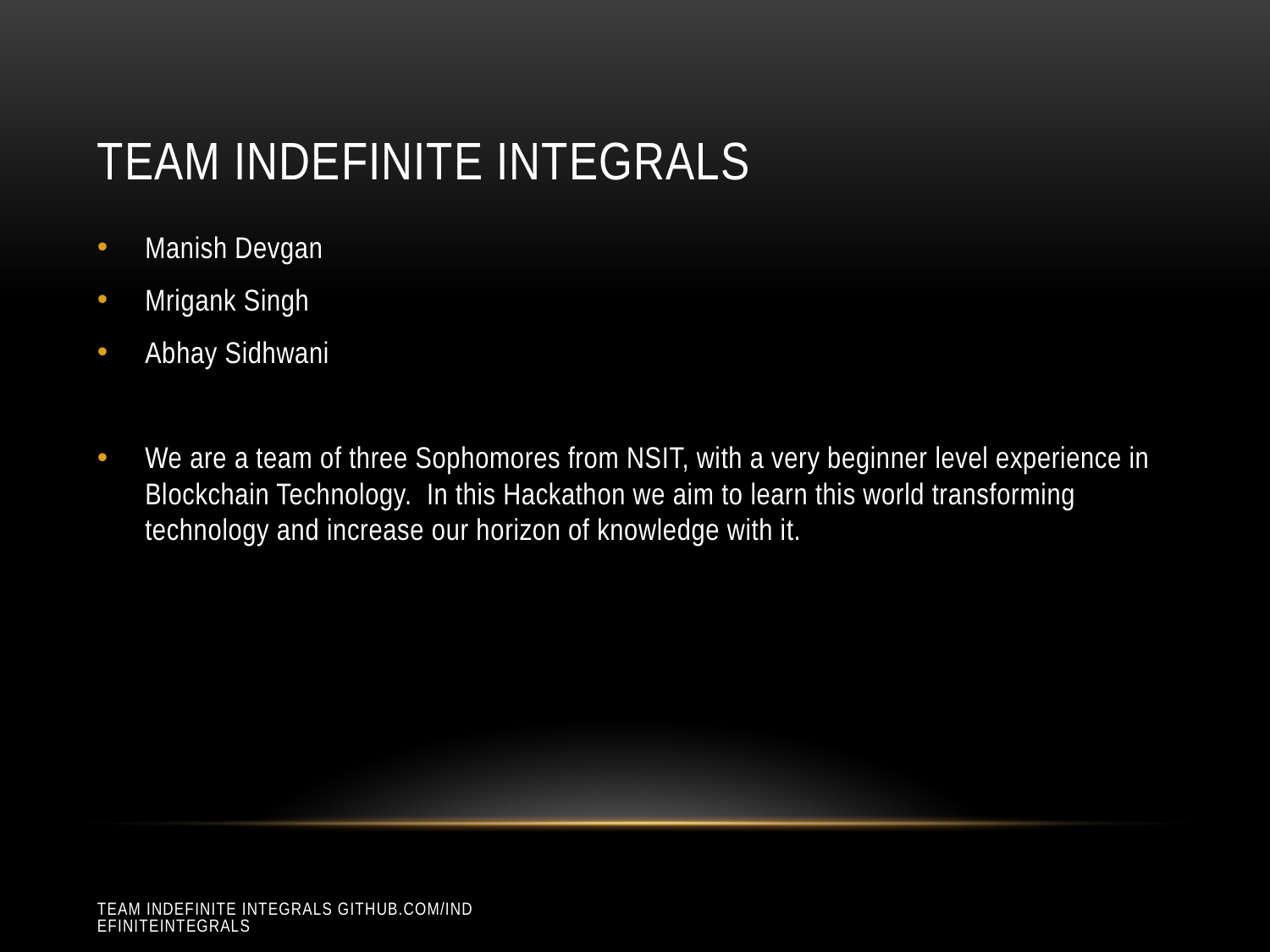

# TEAM INDEFINITE INTEGRALS
Manish Devgan
Mrigank Singh
Abhay Sidhwani

We are a team of three Sophomores from NSIT, with a very beginner level experience in Blockchain Technology.  In this Hackathon we aim to learn this world transforming technology and increase our horizon of knowledge with it.
Team Indefinite Integrals github.com/IndefiniteIntegrals